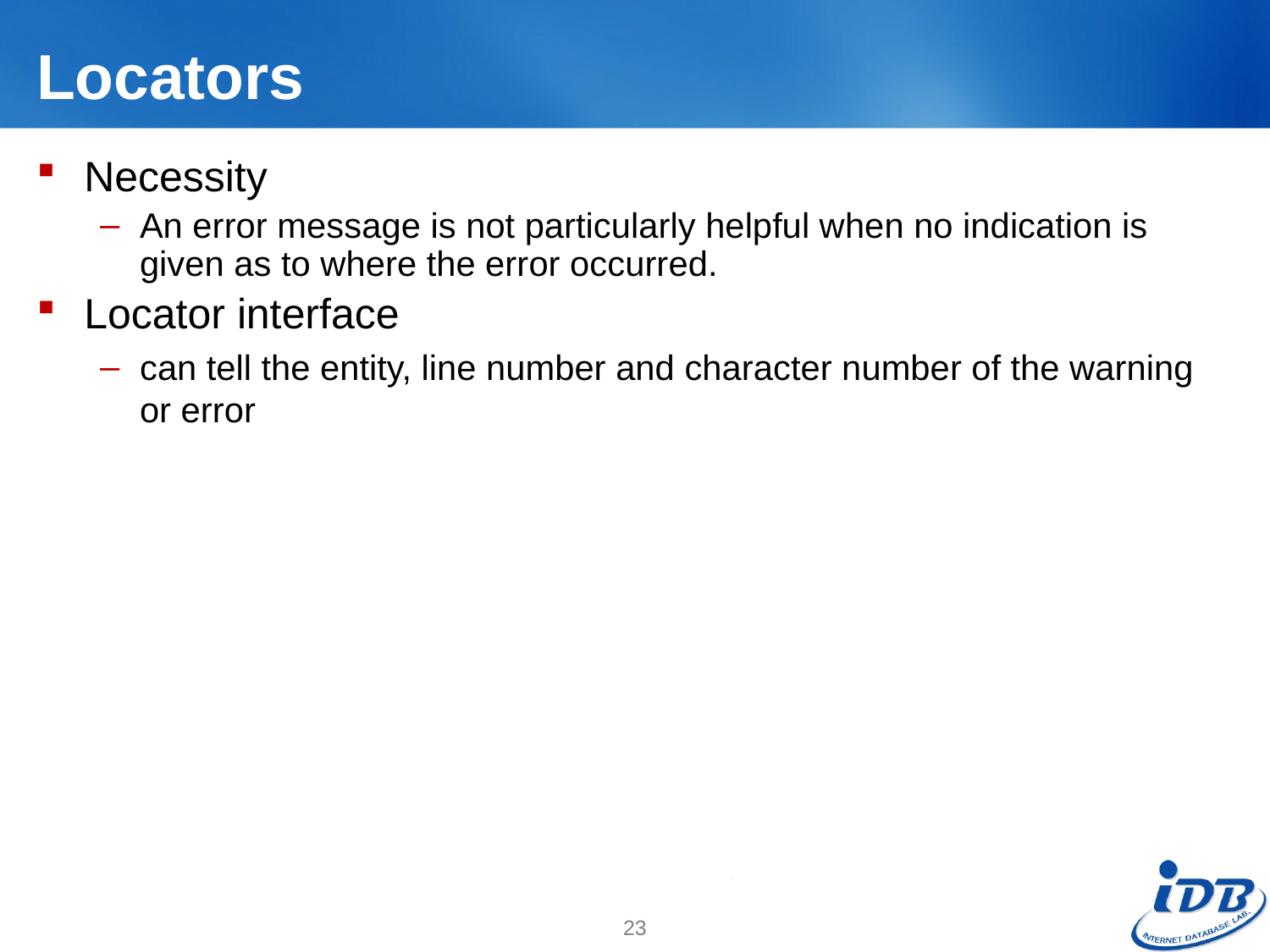

# Locators
Necessity
An error message is not particularly helpful when no indication is given as to where the error occurred.
Locator interface
can tell the entity, line number and character number of the warning or error

23